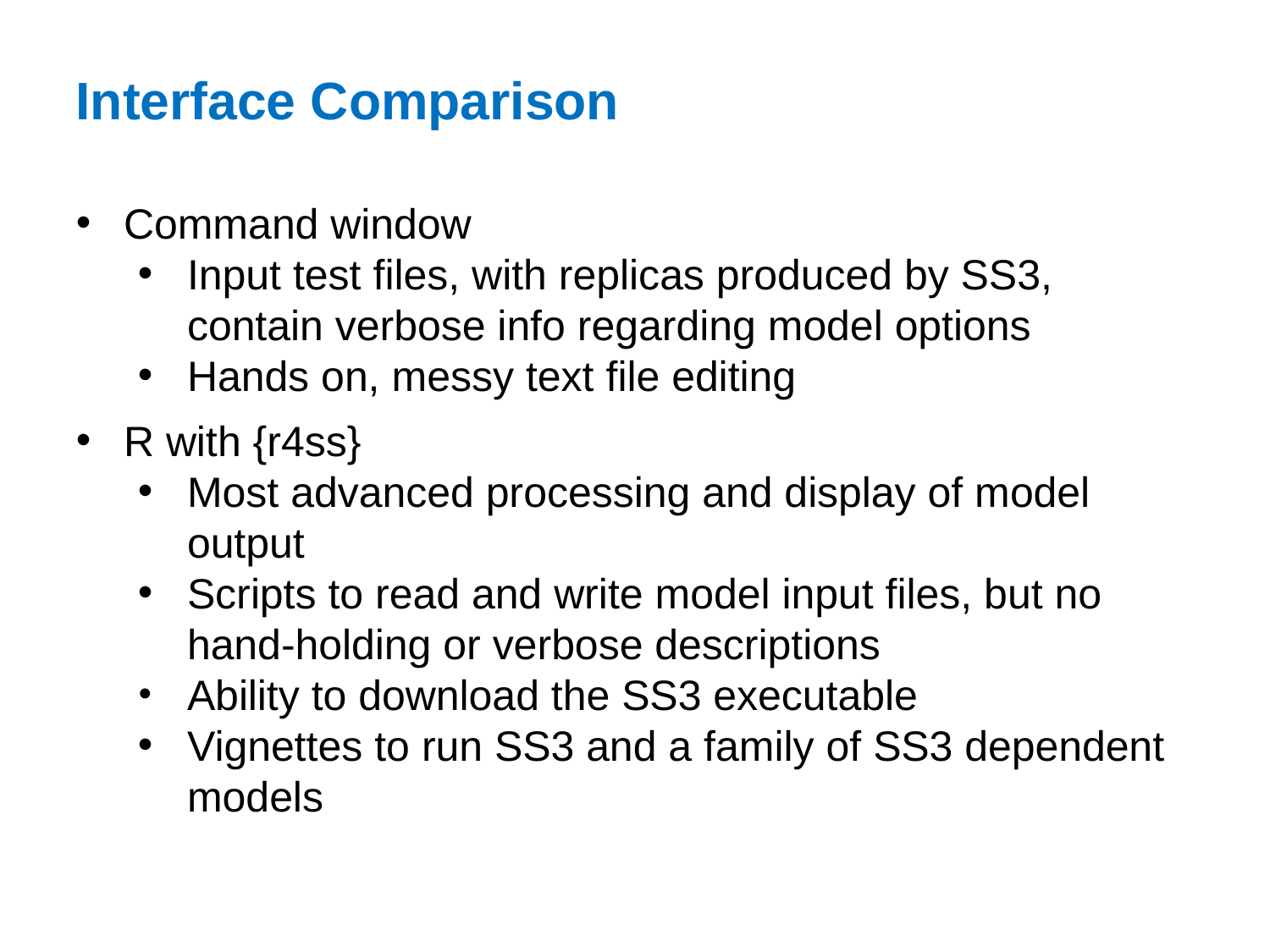

# Interface Comparison
Command window
Input test files, with replicas produced by SS3, contain verbose info regarding model options
Hands on, messy text file editing
R with {r4ss}
Most advanced processing and display of model output
Scripts to read and write model input files, but no hand-holding or verbose descriptions
Ability to download the SS3 executable
Vignettes to run SS3 and a family of SS3 dependent models